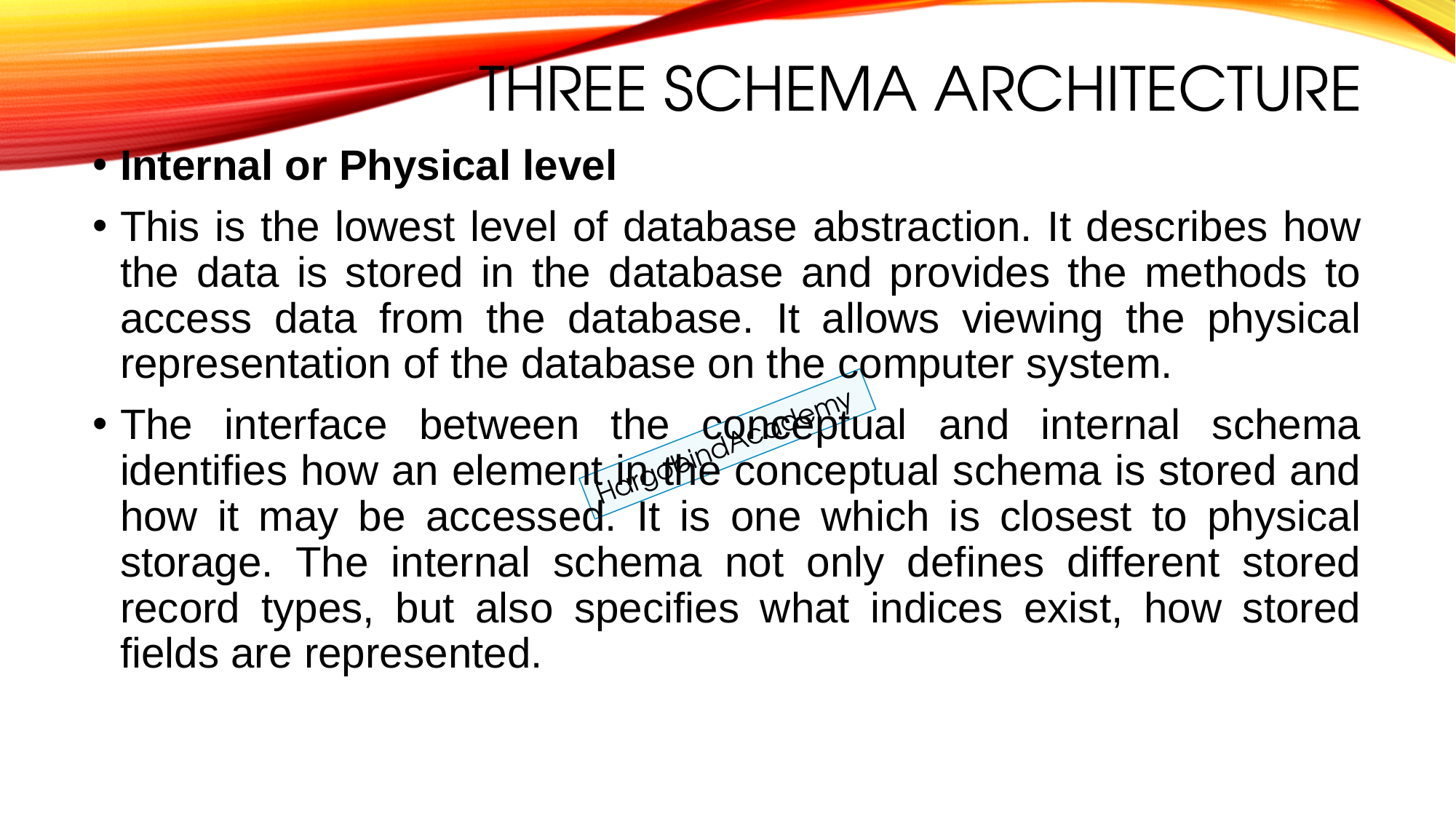

# Three schema Architecture
Internal or Physical level
This is the lowest level of database abstraction. It describes how the data is stored in the database and provides the methods to access data from the database. It allows viewing the physical representation of the database on the computer system.
The interface between the conceptual and internal schema identifies how an element in the conceptual schema is stored and how it may be accessed. It is one which is closest to physical storage. The internal schema not only defines different stored record types, but also specifies what indices exist, how stored fields are represented.